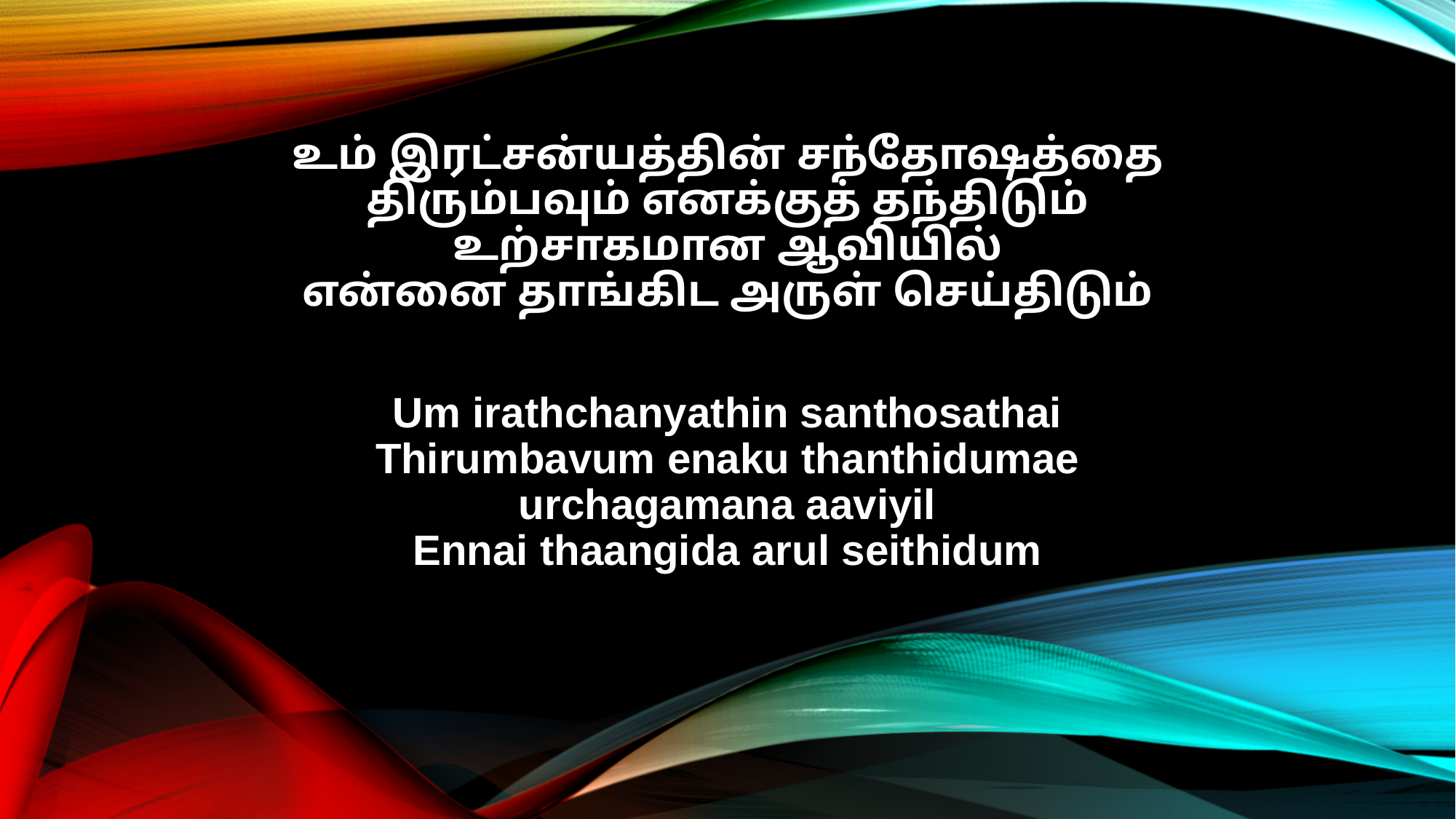

உம் இரட்சன்யத்தின் சந்தோஷத்தை
திரும்பவும் எனக்குத் தந்திடும்
உற்சாகமான ஆவியில்
என்னை தாங்கிட அருள் செய்திடும்

Um irathchanyathin santhosathai
Thirumbavum enaku thanthidumae
urchagamana aaviyil
Ennai thaangida arul seithidum